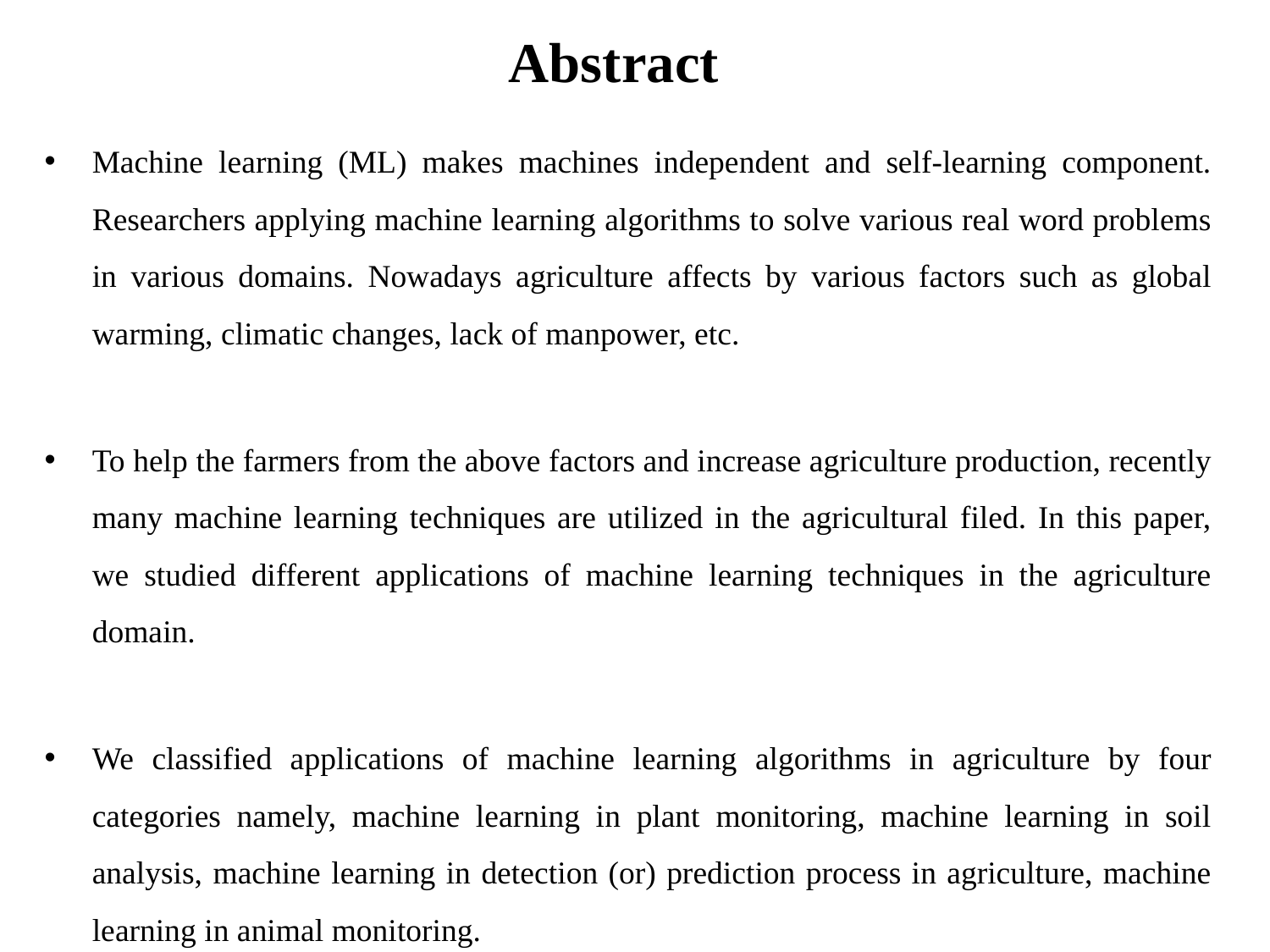

# Abstract
Machine learning (ML) makes machines independent and self-learning component. Researchers applying machine learning algorithms to solve various real word problems in various domains. Nowadays agriculture affects by various factors such as global warming, climatic changes, lack of manpower, etc.

To help the farmers from the above factors and increase agriculture production, recently many machine learning techniques are utilized in the agricultural filed. In this paper, we studied different applications of machine learning techniques in the agriculture domain.

We classified applications of machine learning algorithms in agriculture by four categories namely, machine learning in plant monitoring, machine learning in soil analysis, machine learning in detection (or) prediction process in agriculture, machine learning in animal monitoring.